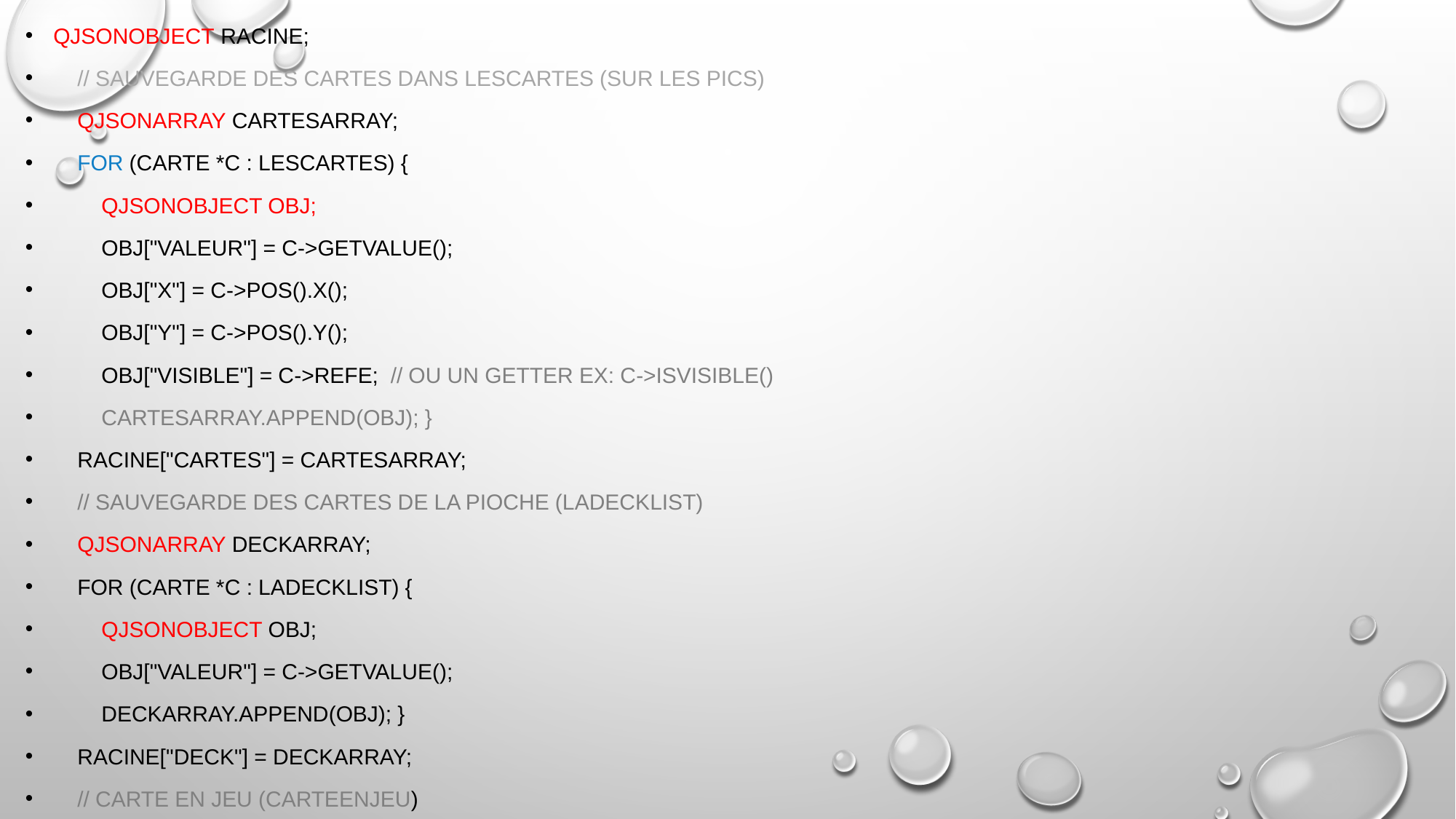

QJsonObject racine;
    // Sauvegarde des cartes dans LesCartes (sur les pics)
    QJsonArray cartesArray;
    for (Carte *c : LesCartes) {
        QJsonObject obj;
        obj["valeur"] = c->getvalue();
        obj["x"] = c->pos().x();
        obj["y"] = c->pos().y();
        obj["visible"] = c->refe;  // ou un getter ex: c->isVisible()
        cartesArray.append(obj); }
    racine["cartes"] = cartesArray;
    // Sauvegarde des cartes de la pioche (LaDeckList)
    QJsonArray deckArray;
    for (Carte *c : LaDeckList) {
        QJsonObject obj;
        obj["valeur"] = c->getvalue();
        deckArray.append(obj); }
    racine["deck"] = deckArray;
    // Carte en jeu (carteEnJeu)